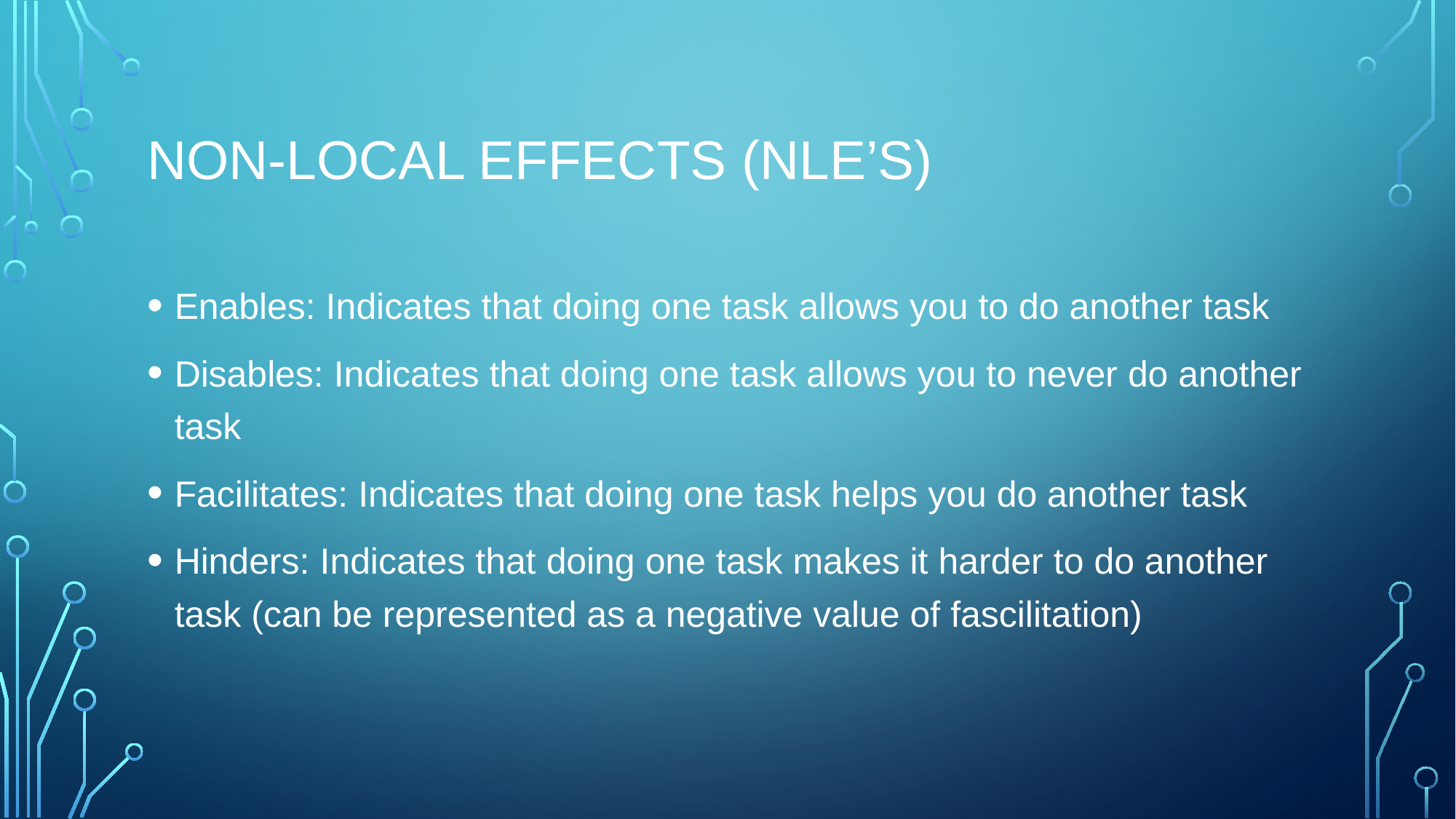

# Non-local effects (NLE’s)
Enables: Indicates that doing one task allows you to do another task
Disables: Indicates that doing one task allows you to never do another task
Facilitates: Indicates that doing one task helps you do another task
Hinders: Indicates that doing one task makes it harder to do another task (can be represented as a negative value of fascilitation)